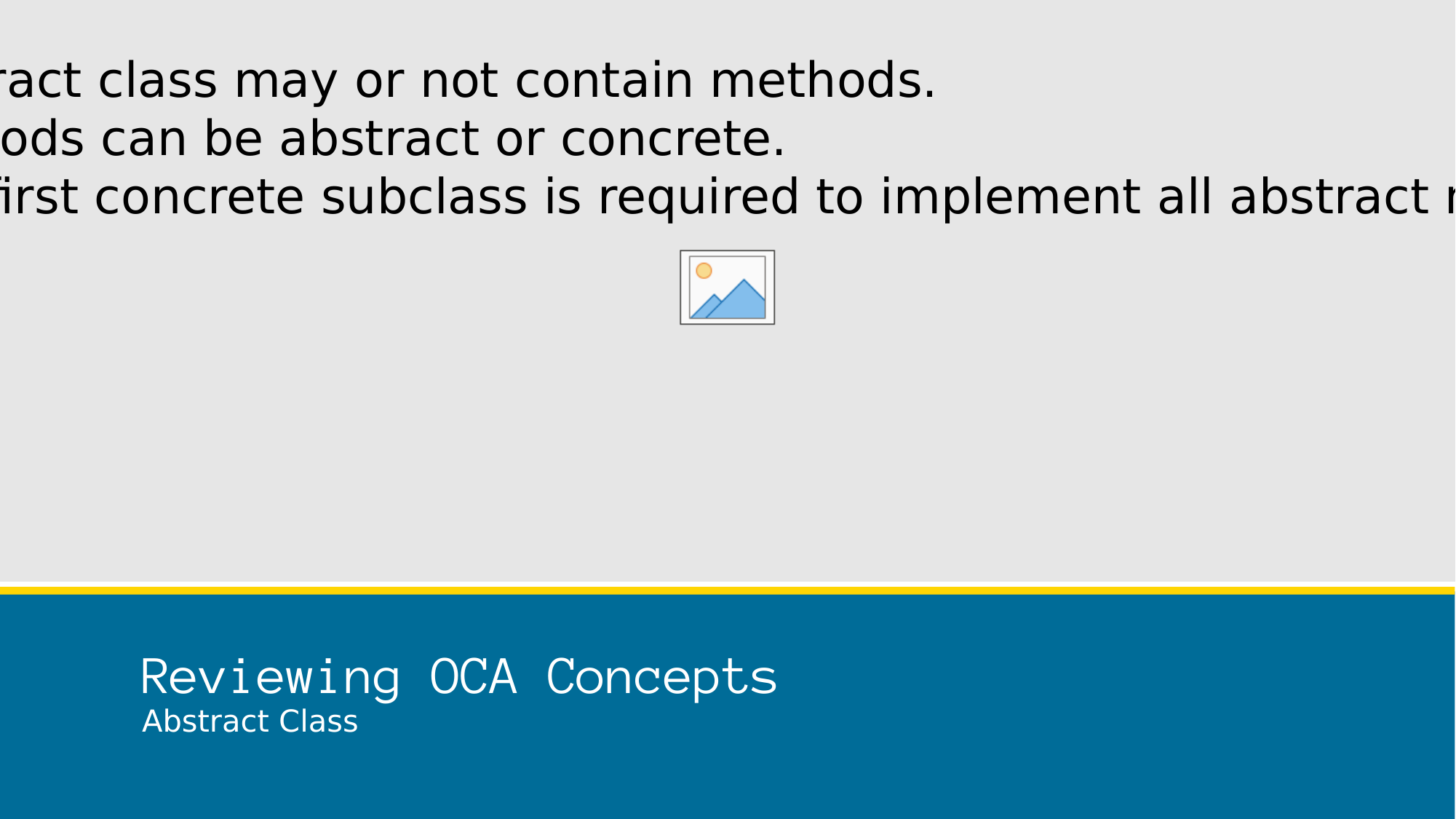

Abstract class may or not contain methods.
Methods can be abstract or concrete.
The first concrete subclass is required to implement all abstract methods.
# Reviewing OCA Concepts
Abstract Class